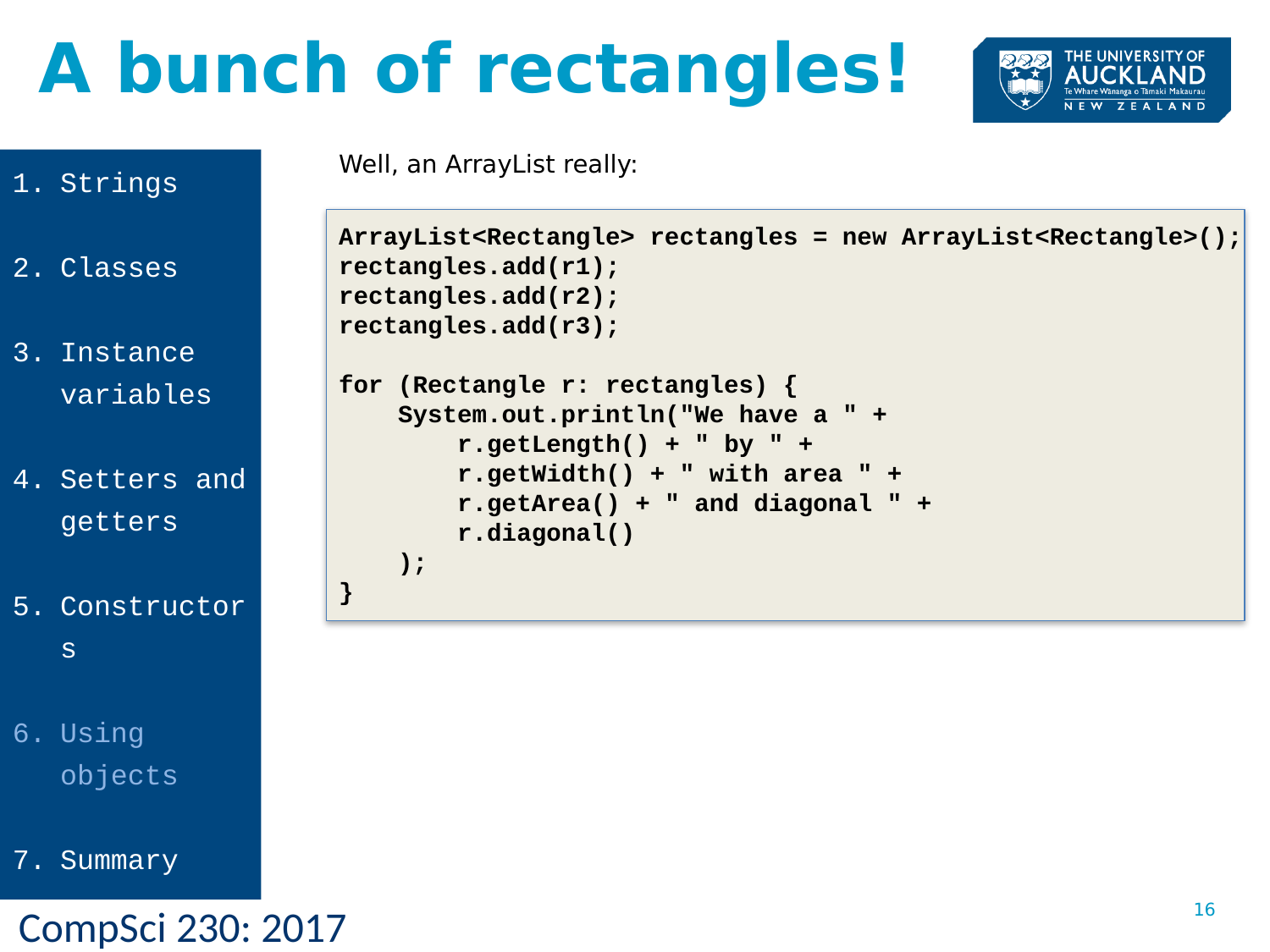

A bunch of rectangles!
Well, an ArrayList really:

ArrayList<Rectangle> rectangles = new ArrayList<Rectangle>();
rectangles.add(r1);
rectangles.add(r2);
rectangles.add(r3);

for (Rectangle r: rectangles) {
    System.out.println("We have a " +
        r.getLength() + " by " +
        r.getWidth() + " with area " +
        r.getArea() + " and diagonal " +
        r.diagonal()
    );
}
Strings
Classes
Instance variables
Setters and getters
Constructors
Using objects
Summary

16